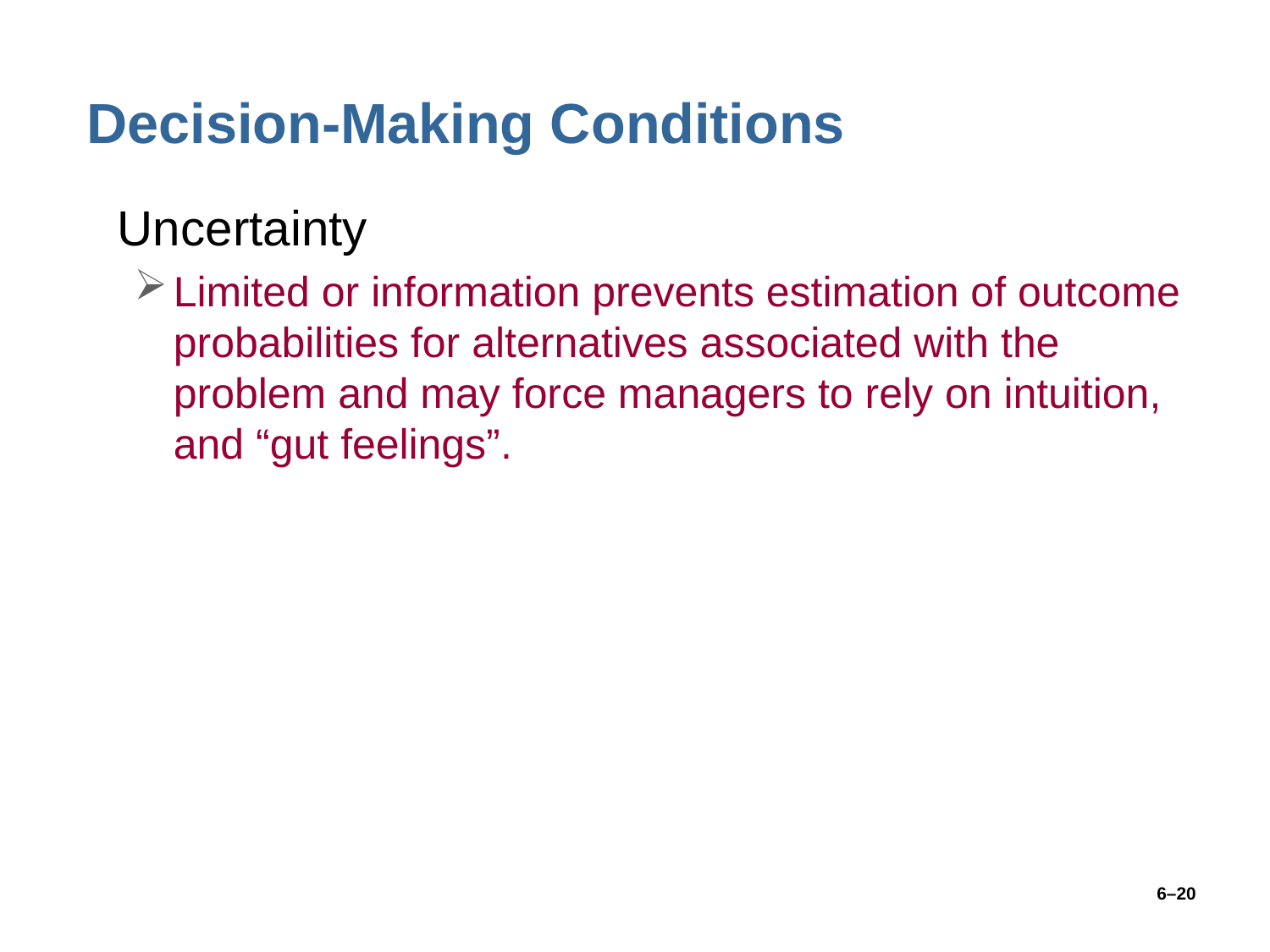

# Decision-Making Conditions
Uncertainty
Limited or information prevents estimation of outcome probabilities for alternatives associated with the problem and may force managers to rely on intuition, and “gut feelings”.
6–20